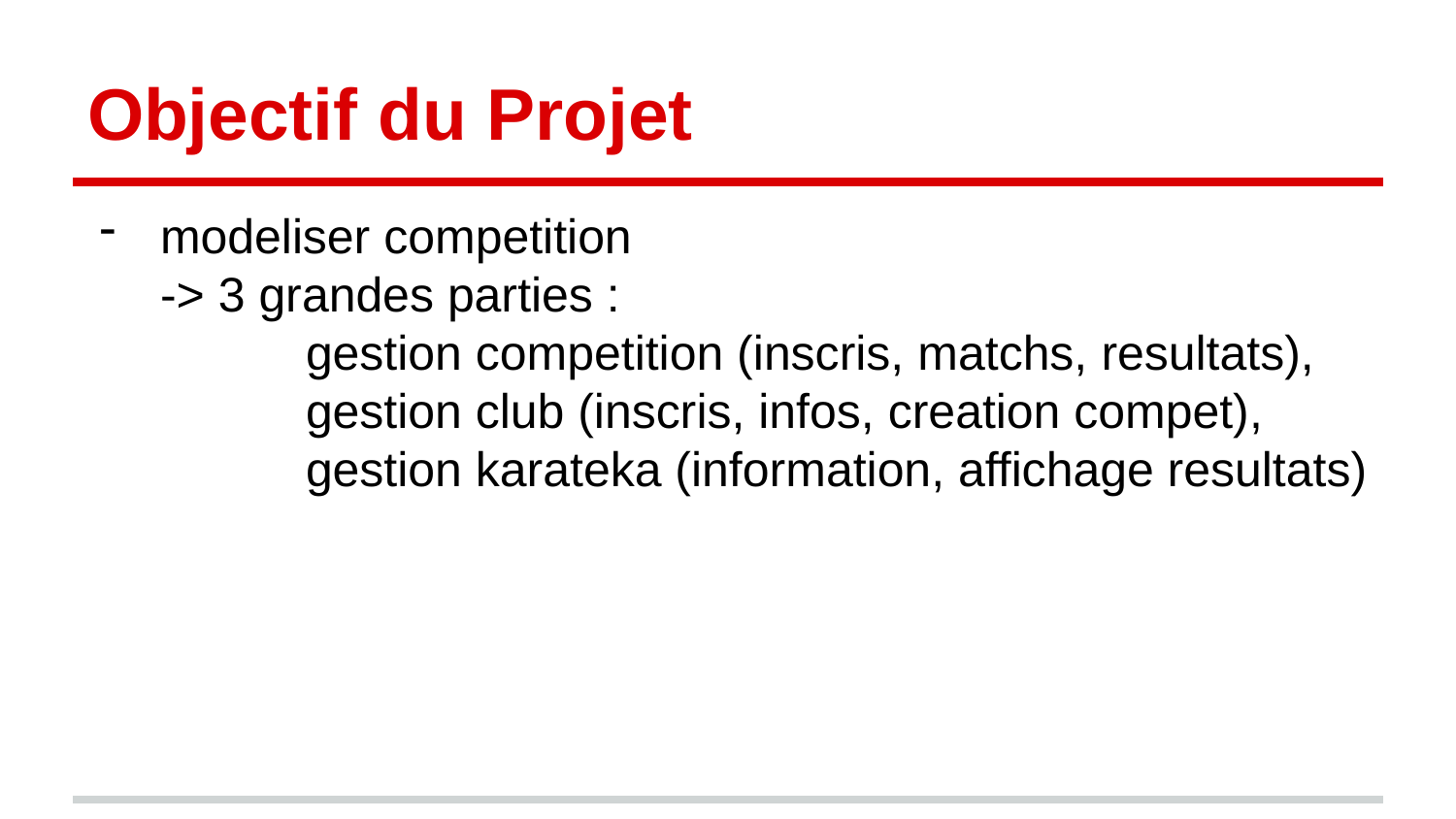

# Objectif du Projet
modeliser competition
-> 3 grandes parties :
gestion competition (inscris, matchs, resultats), gestion club (inscris, infos, creation compet), gestion karateka (information, affichage resultats)